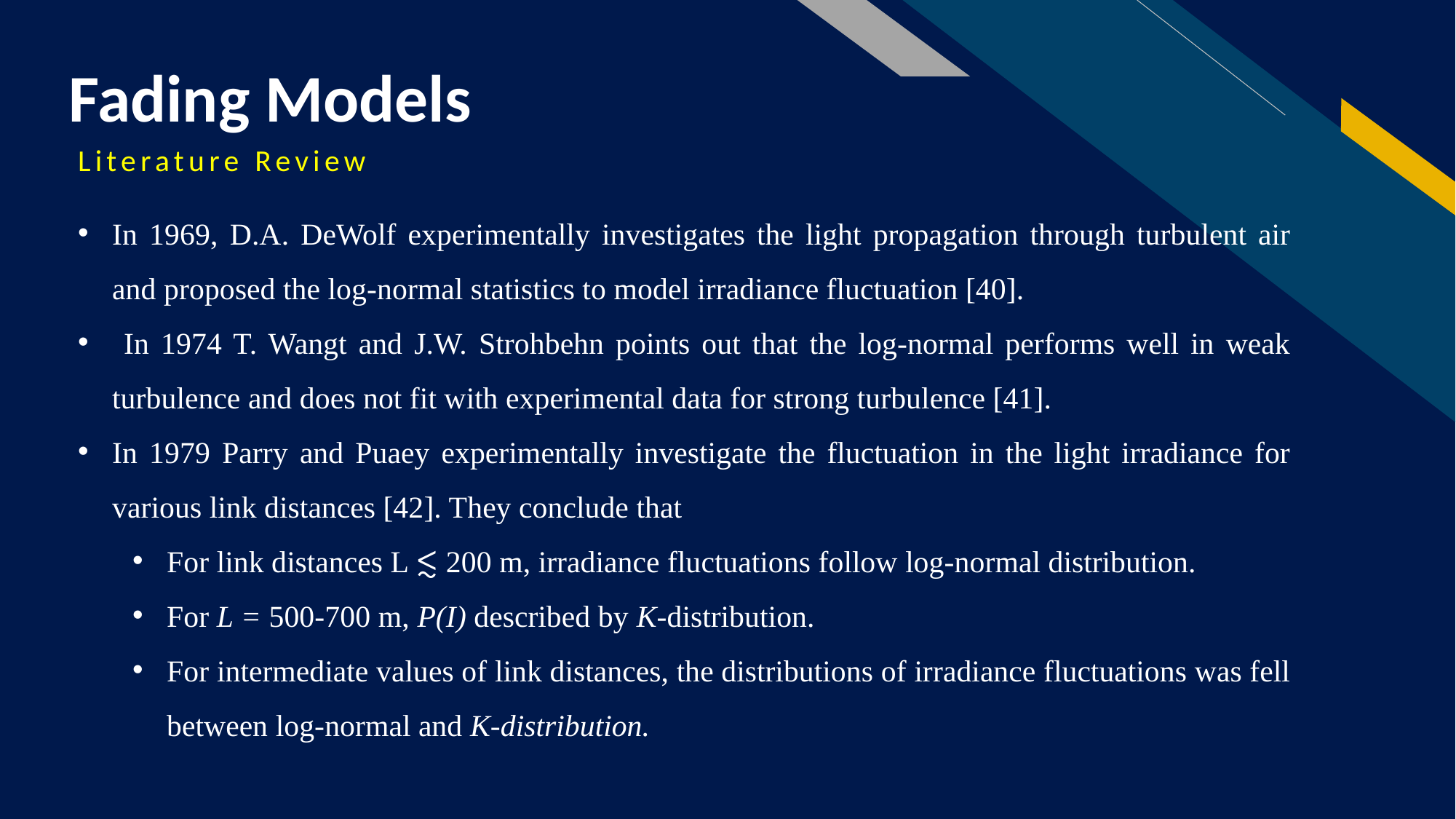

# Fading Models
Literature Review
In 1969, D.A. DeWolf experimentally investigates the light propagation through turbulent air and proposed the log-normal statistics to model irradiance fluctuation [40].
 In 1974 T. Wangt and J.W. Strohbehn points out that the log-normal performs well in weak turbulence and does not fit with experimental data for strong turbulence [41].
In 1979 Parry and Puaey experimentally investigate the fluctuation in the light irradiance for various link distances [42]. They conclude that
For link distances L ≲ 200 m, irradiance fluctuations follow log-normal distribution.
For L = 500-700 m, P(I) described by K-distribution.
For intermediate values of link distances, the distributions of irradiance fluctuations was fell between log-normal and K-distribution.